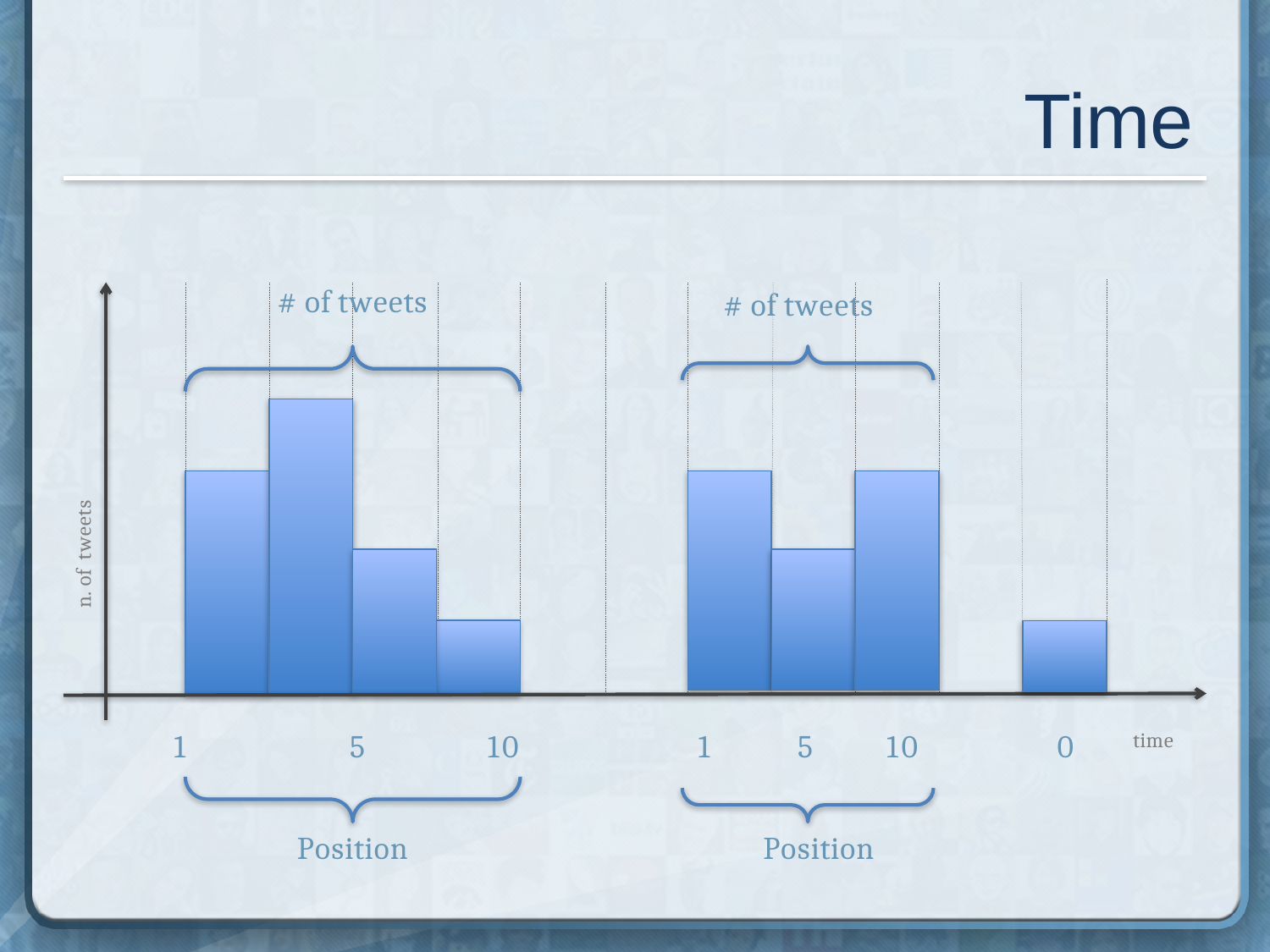

Time
# of tweets
# of tweets

n. of  tweets

1            5          10
1                       5                 10
0
time
Position
Position